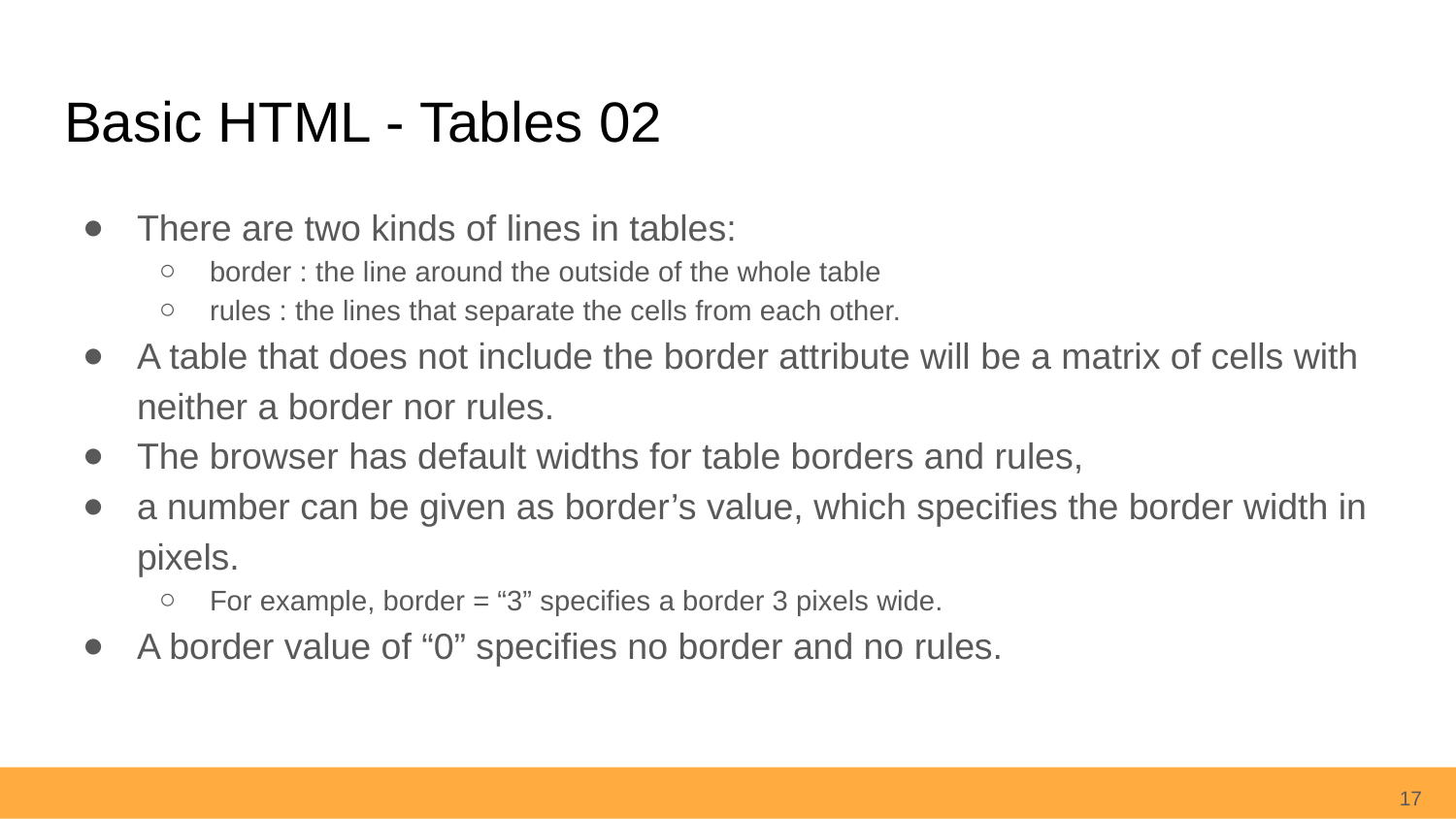

# Basic HTML - Tables 02
There are two kinds of lines in tables:
border : the line around the outside of the whole table
rules : the lines that separate the cells from each other.
A table that does not include the border attribute will be a matrix of cells with neither a border nor rules.
The browser has default widths for table borders and rules,
a number can be given as border’s value, which specifies the border width in pixels.
For example, border = “3” specifies a border 3 pixels wide.
A border value of “0” specifies no border and no rules.
17